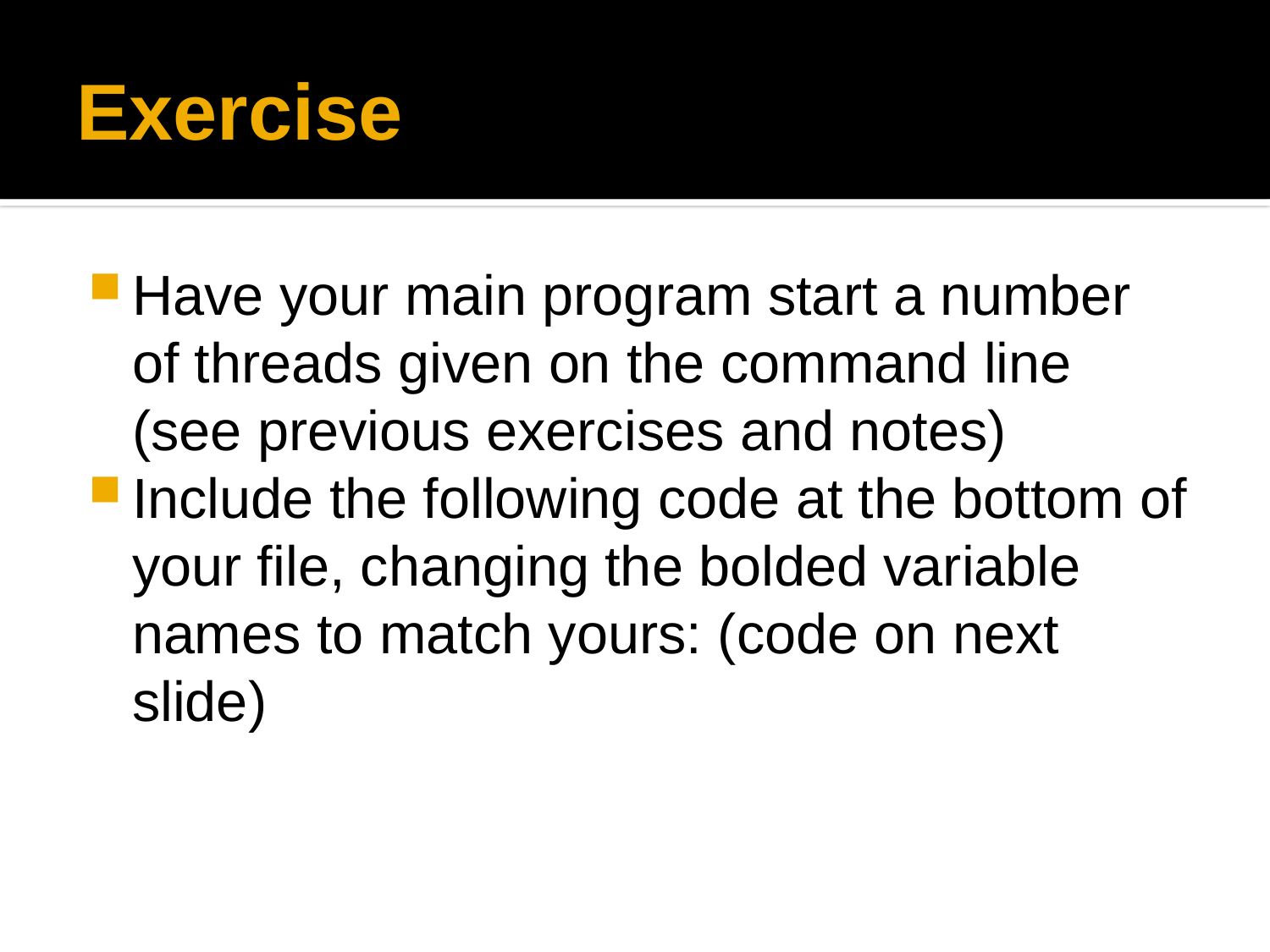

# Exercise
Have your main program start a number of threads given on the command line (see previous exercises and notes)
Include the following code at the bottom of your file, changing the bolded variable names to match yours: (code on next slide)